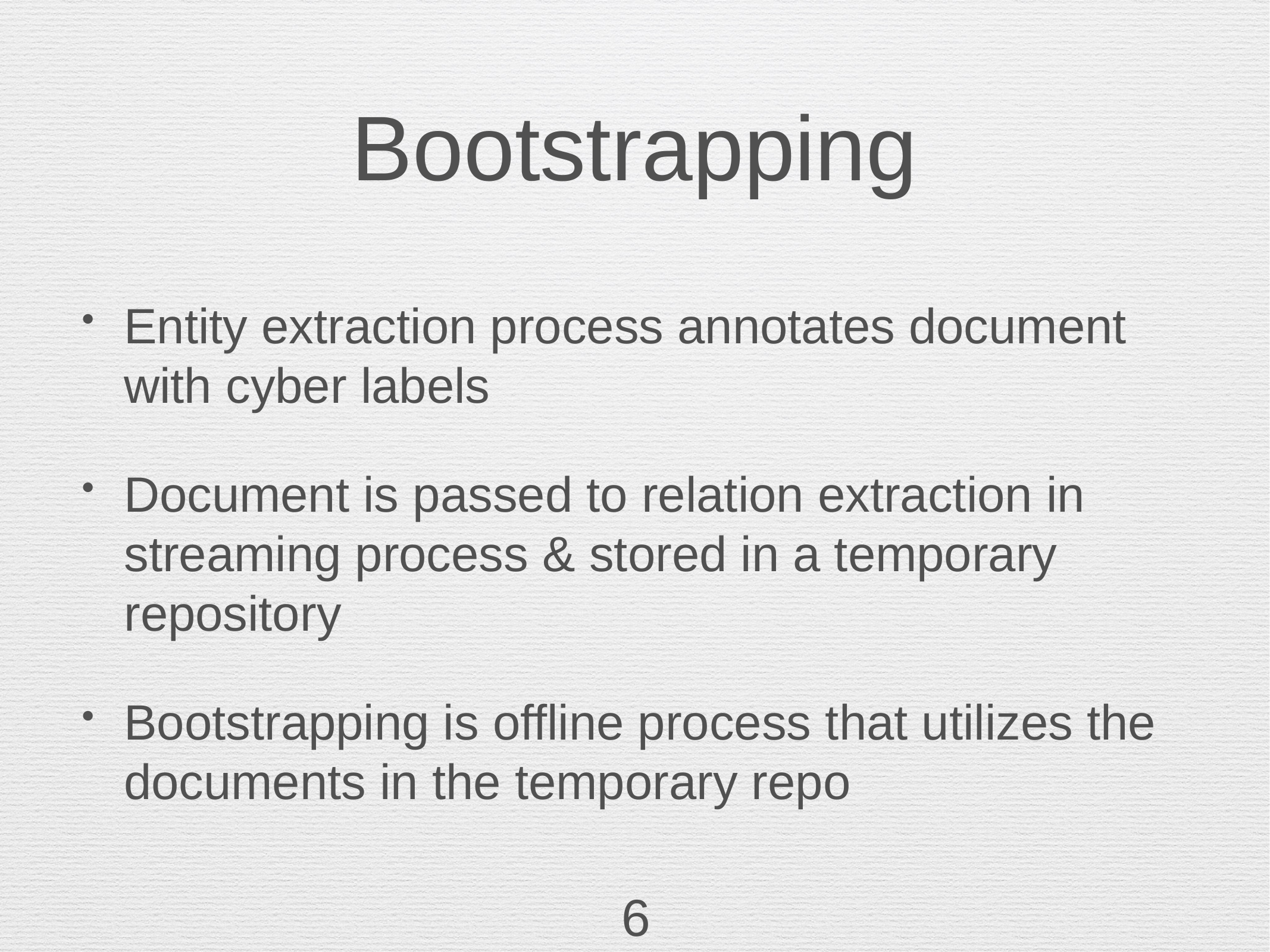

# Bootstrapping
Entity extraction process annotates document with cyber labels
Document is passed to relation extraction in streaming process & stored in a temporary repository
Bootstrapping is offline process that utilizes the documents in the temporary repo
6